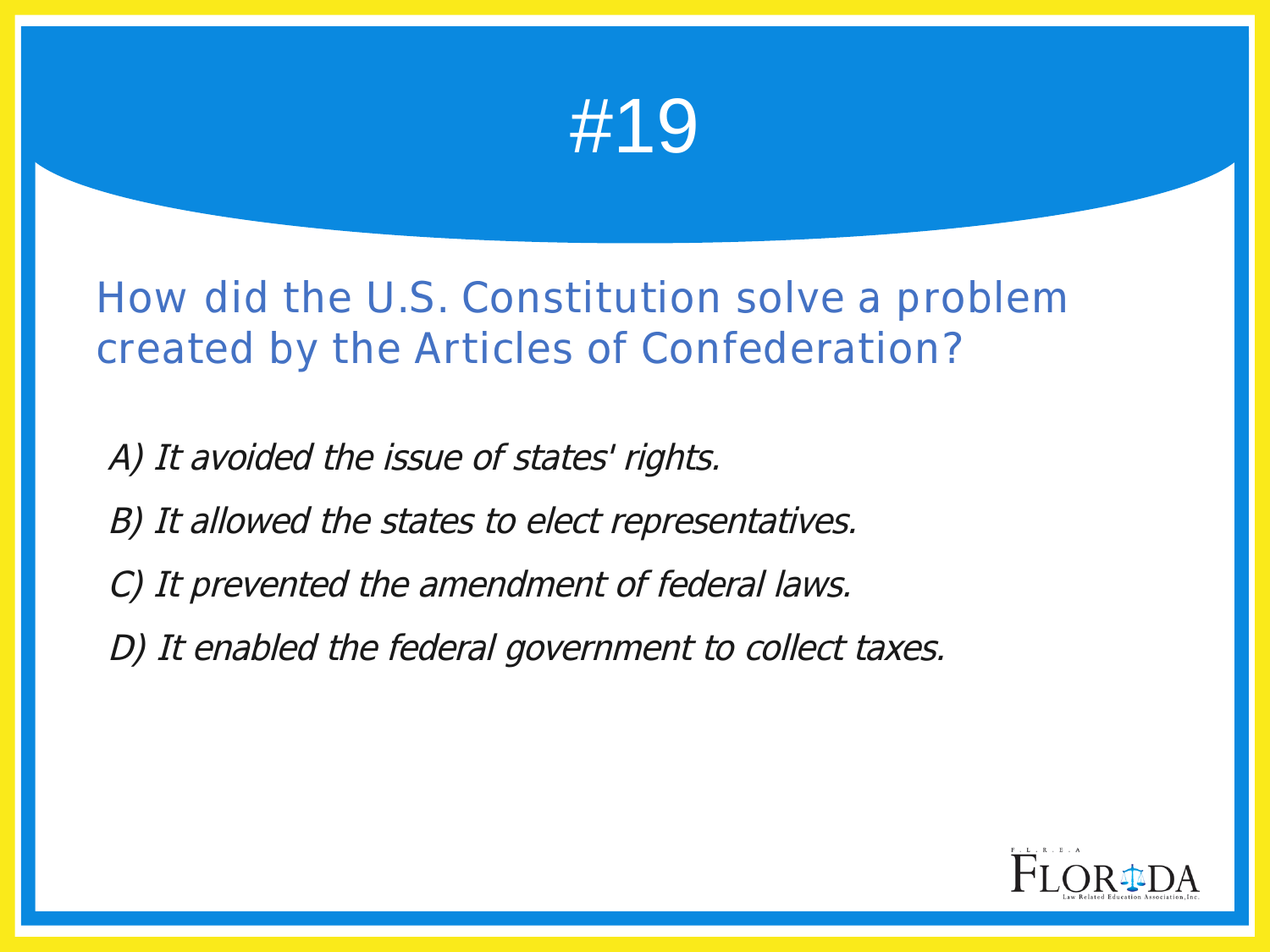

# #19
How did the U.S. Constitution solve a problem created by the Articles of Confederation?
A) It avoided the issue of states' rights.
B) It allowed the states to elect representatives.
C) It prevented the amendment of federal laws.
D) It enabled the federal government to collect taxes.